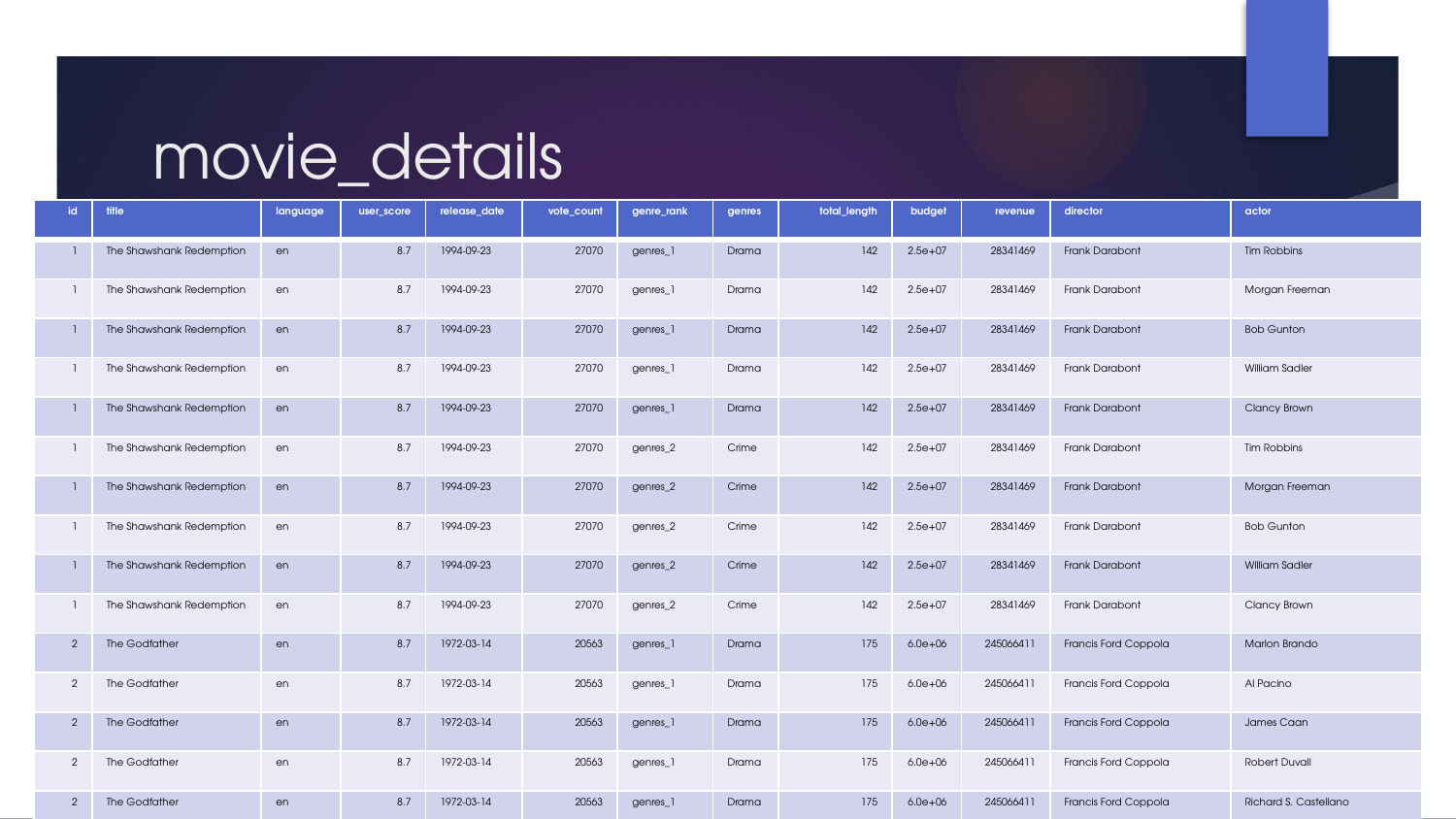

# movie_details
| id | title | language | user\_score | release\_date | vote\_count | genre\_rank | genres | total\_length | budget | revenue | director | actor |
| --- | --- | --- | --- | --- | --- | --- | --- | --- | --- | --- | --- | --- |
| 1 | The Shawshank Redemption | en | 8.7 | 1994-09-23 | 27070 | genres\_1 | Drama | 142 | 2.5e+07 | 28341469 | Frank Darabont | Tim Robbins |
| 1 | The Shawshank Redemption | en | 8.7 | 1994-09-23 | 27070 | genres\_1 | Drama | 142 | 2.5e+07 | 28341469 | Frank Darabont | Morgan Freeman |
| 1 | The Shawshank Redemption | en | 8.7 | 1994-09-23 | 27070 | genres\_1 | Drama | 142 | 2.5e+07 | 28341469 | Frank Darabont | Bob Gunton |
| 1 | The Shawshank Redemption | en | 8.7 | 1994-09-23 | 27070 | genres\_1 | Drama | 142 | 2.5e+07 | 28341469 | Frank Darabont | William Sadler |
| 1 | The Shawshank Redemption | en | 8.7 | 1994-09-23 | 27070 | genres\_1 | Drama | 142 | 2.5e+07 | 28341469 | Frank Darabont | Clancy Brown |
| 1 | The Shawshank Redemption | en | 8.7 | 1994-09-23 | 27070 | genres\_2 | Crime | 142 | 2.5e+07 | 28341469 | Frank Darabont | Tim Robbins |
| 1 | The Shawshank Redemption | en | 8.7 | 1994-09-23 | 27070 | genres\_2 | Crime | 142 | 2.5e+07 | 28341469 | Frank Darabont | Morgan Freeman |
| 1 | The Shawshank Redemption | en | 8.7 | 1994-09-23 | 27070 | genres\_2 | Crime | 142 | 2.5e+07 | 28341469 | Frank Darabont | Bob Gunton |
| 1 | The Shawshank Redemption | en | 8.7 | 1994-09-23 | 27070 | genres\_2 | Crime | 142 | 2.5e+07 | 28341469 | Frank Darabont | William Sadler |
| 1 | The Shawshank Redemption | en | 8.7 | 1994-09-23 | 27070 | genres\_2 | Crime | 142 | 2.5e+07 | 28341469 | Frank Darabont | Clancy Brown |
| 2 | The Godfather | en | 8.7 | 1972-03-14 | 20563 | genres\_1 | Drama | 175 | 6.0e+06 | 245066411 | Francis Ford Coppola | Marlon Brando |
| 2 | The Godfather | en | 8.7 | 1972-03-14 | 20563 | genres\_1 | Drama | 175 | 6.0e+06 | 245066411 | Francis Ford Coppola | Al Pacino |
| 2 | The Godfather | en | 8.7 | 1972-03-14 | 20563 | genres\_1 | Drama | 175 | 6.0e+06 | 245066411 | Francis Ford Coppola | James Caan |
| 2 | The Godfather | en | 8.7 | 1972-03-14 | 20563 | genres\_1 | Drama | 175 | 6.0e+06 | 245066411 | Francis Ford Coppola | Robert Duvall |
| 2 | The Godfather | en | 8.7 | 1972-03-14 | 20563 | genres\_1 | Drama | 175 | 6.0e+06 | 245066411 | Francis Ford Coppola | Richard S. Castellano |